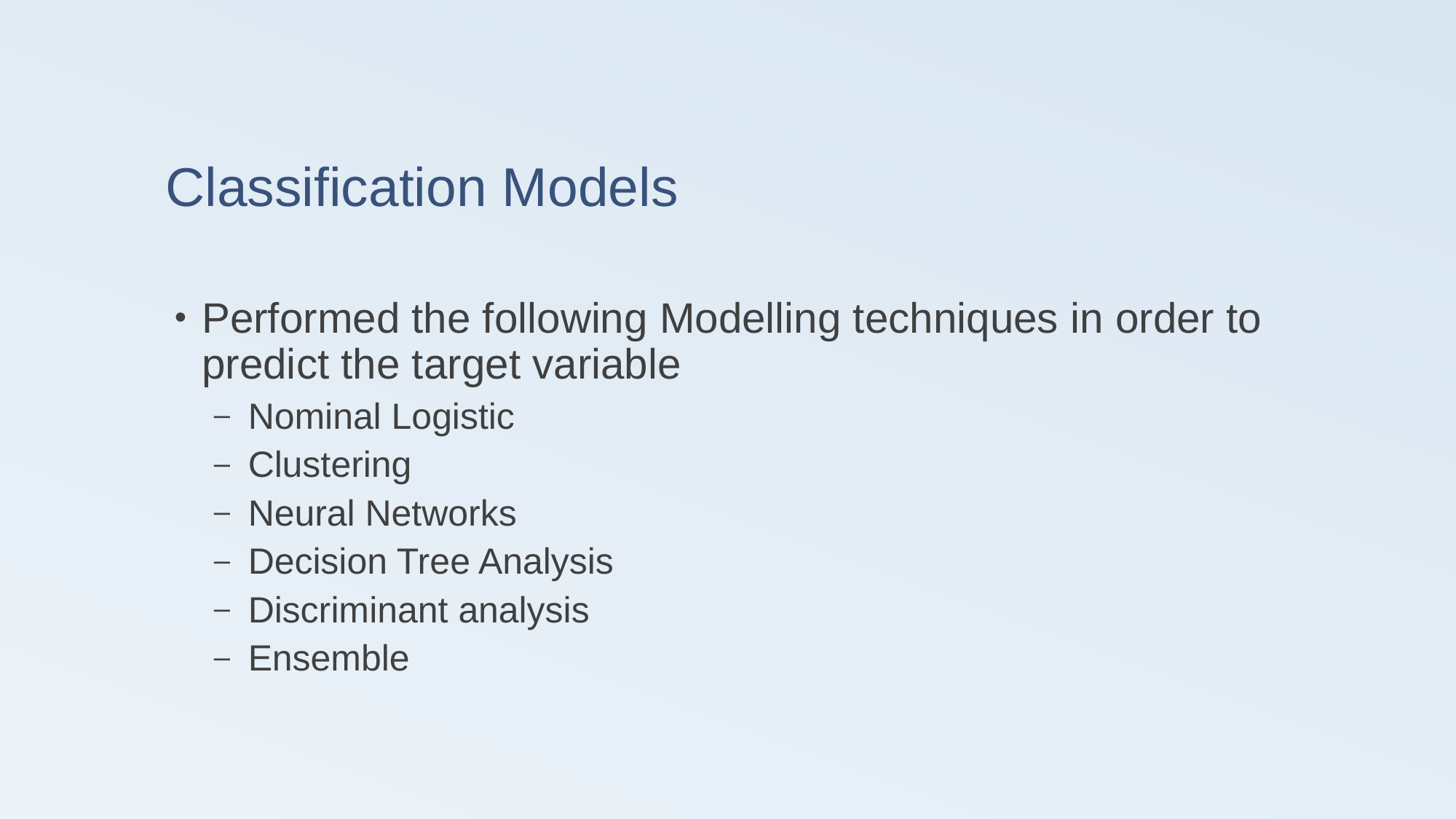

# Classification Models
Performed the following Modelling techniques in order to predict the target variable
Nominal Logistic
Clustering
Neural Networks
Decision Tree Analysis
Discriminant analysis
Ensemble